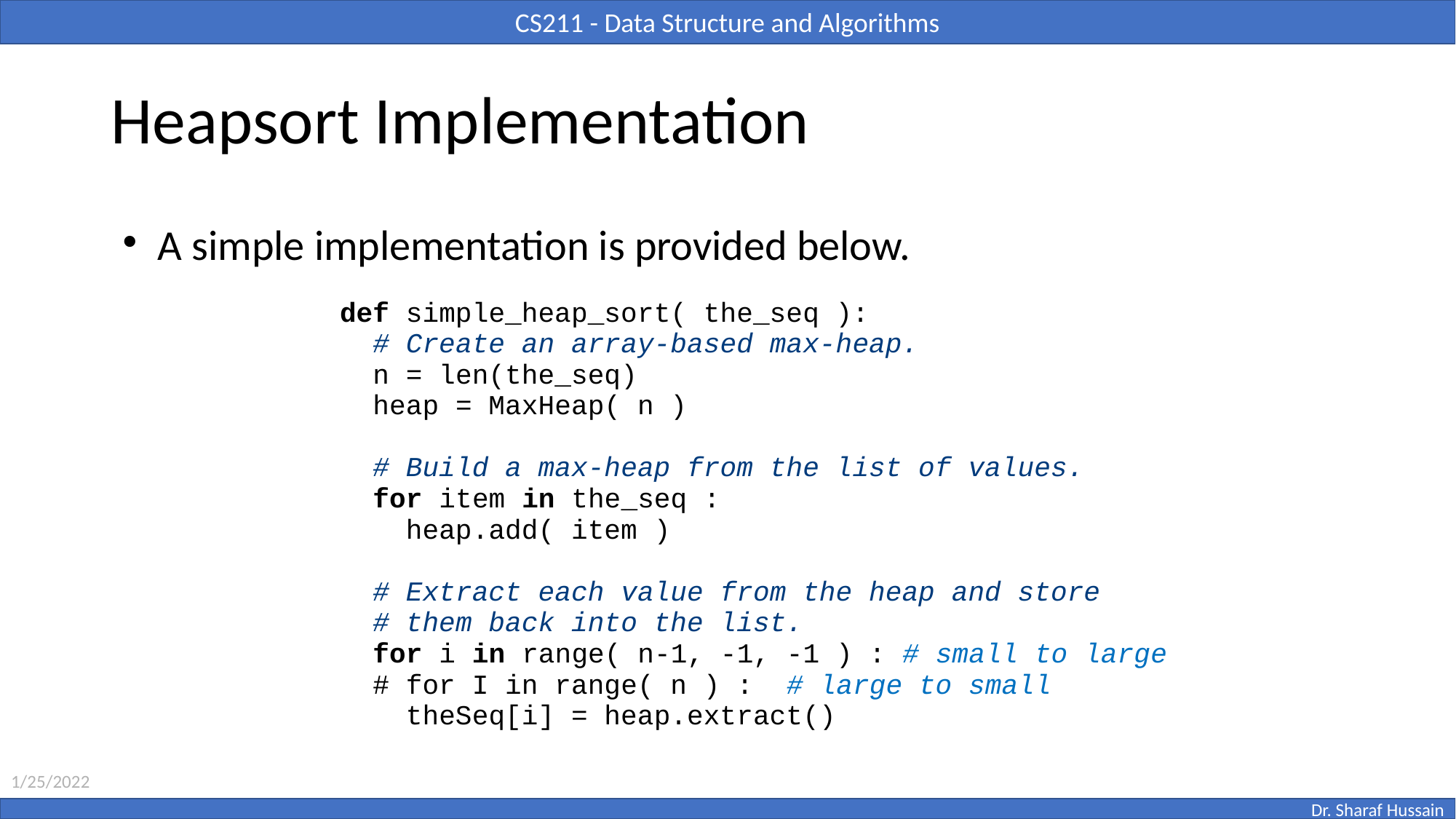

# Heapsort Implementation
A simple implementation is provided below.
def simple_heap_sort( the_seq ):
  # Create an array-based max-heap.
  n = len(the_seq)
  heap = MaxHeap( n )

  # Build a max-heap from the list of values.
  for item in the_seq :
    heap.add( item )

  # Extract each value from the heap and store
  # them back into the list.
  for i in range( n-1, -1, -1 ) : # small to large
  # for I in range( n ) :  # large to small
    theSeq[i] = heap.extract()
1/25/2022